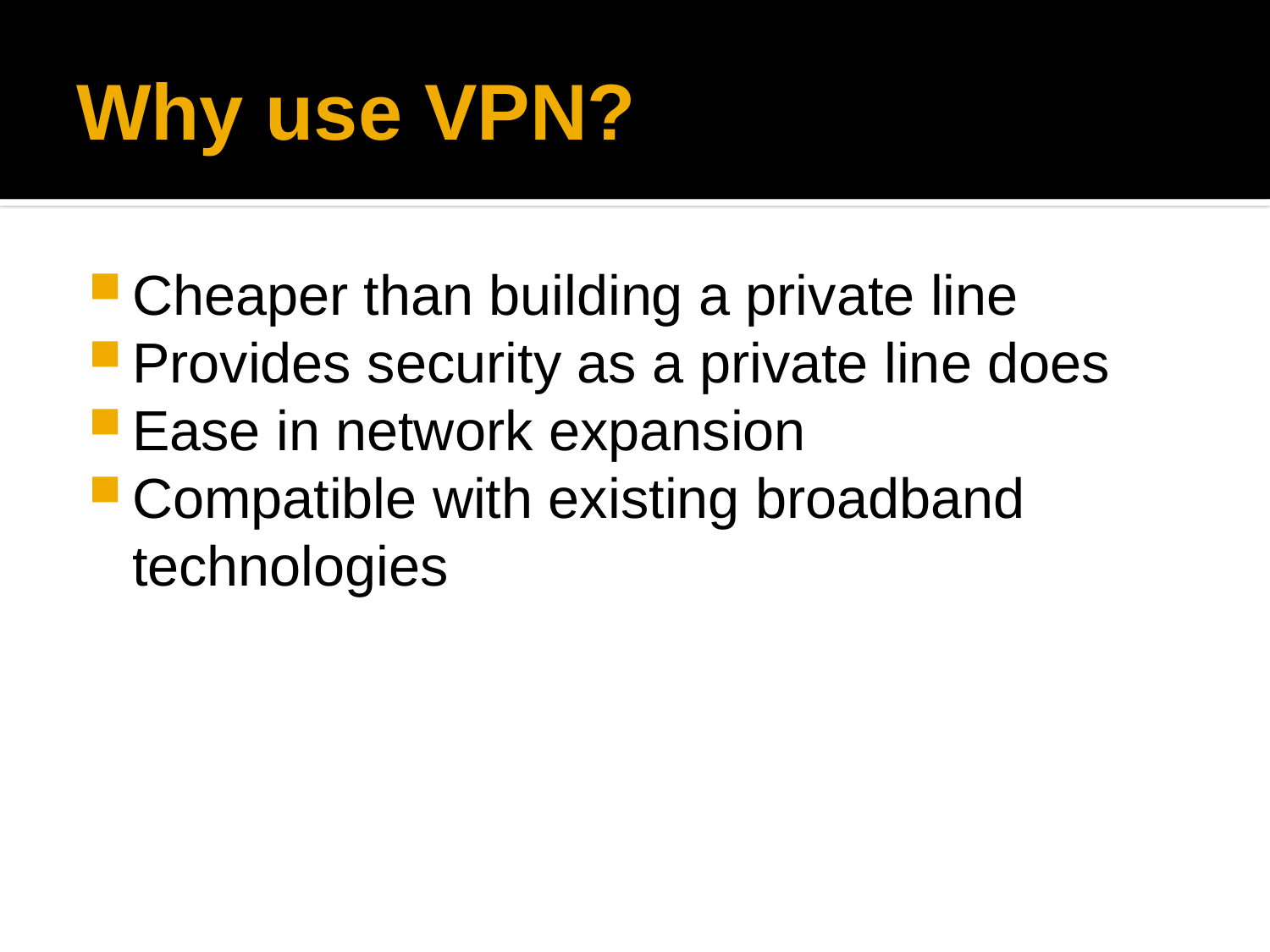

# Why use VPN?
Cheaper than building a private line
Provides security as a private line does
Ease in network expansion
Compatible with existing broadband technologies